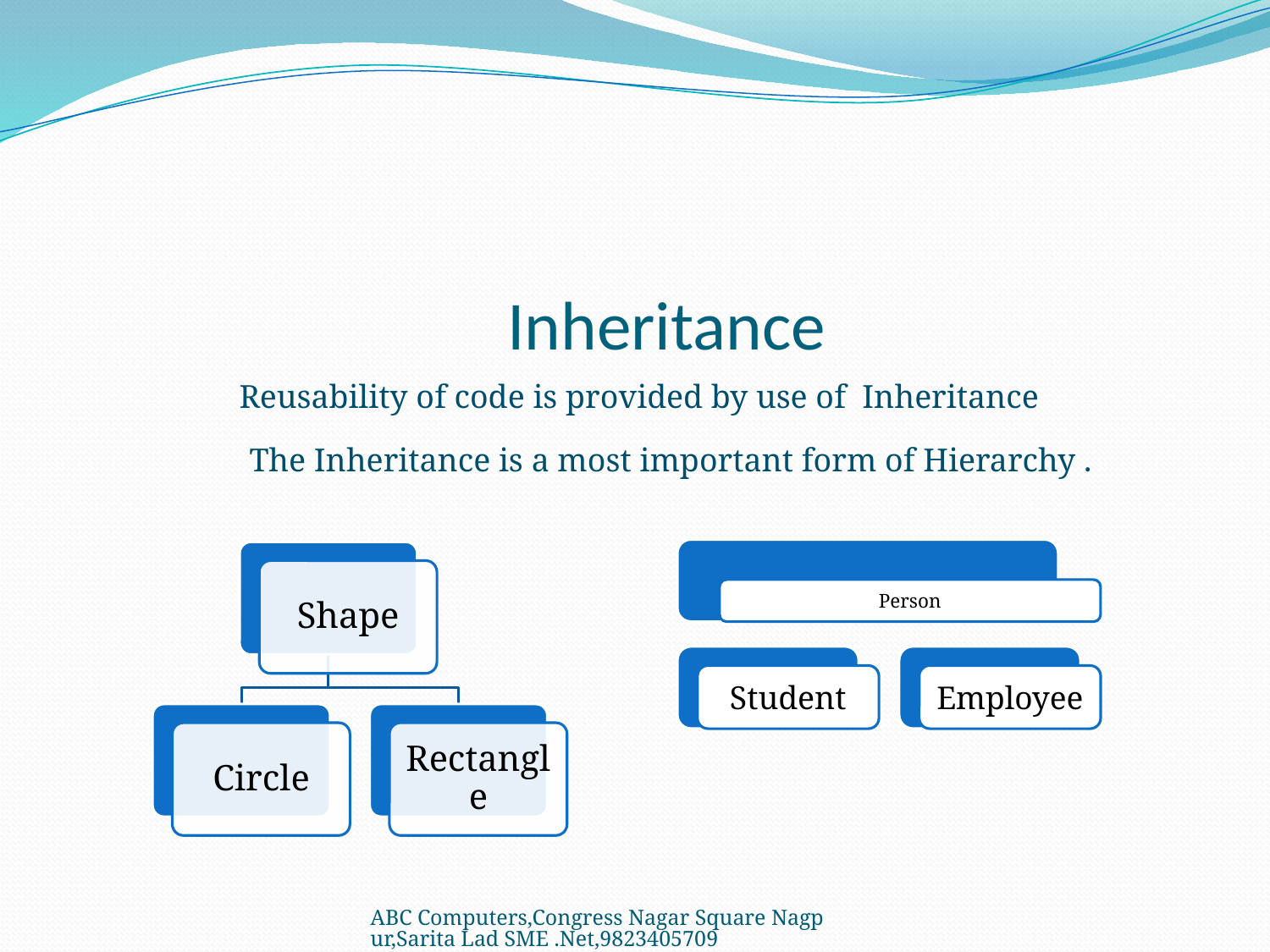

Inheritance
Reusability of code is provided by use of  Inheritance
The Inheritance is a most important form of Hierarchy .
Shape
Circle
Rectangle
Person
Student
Employee
ABC Computers,Congress Nagar Square Nagpur,Sarita Lad SME .Net,9823405709